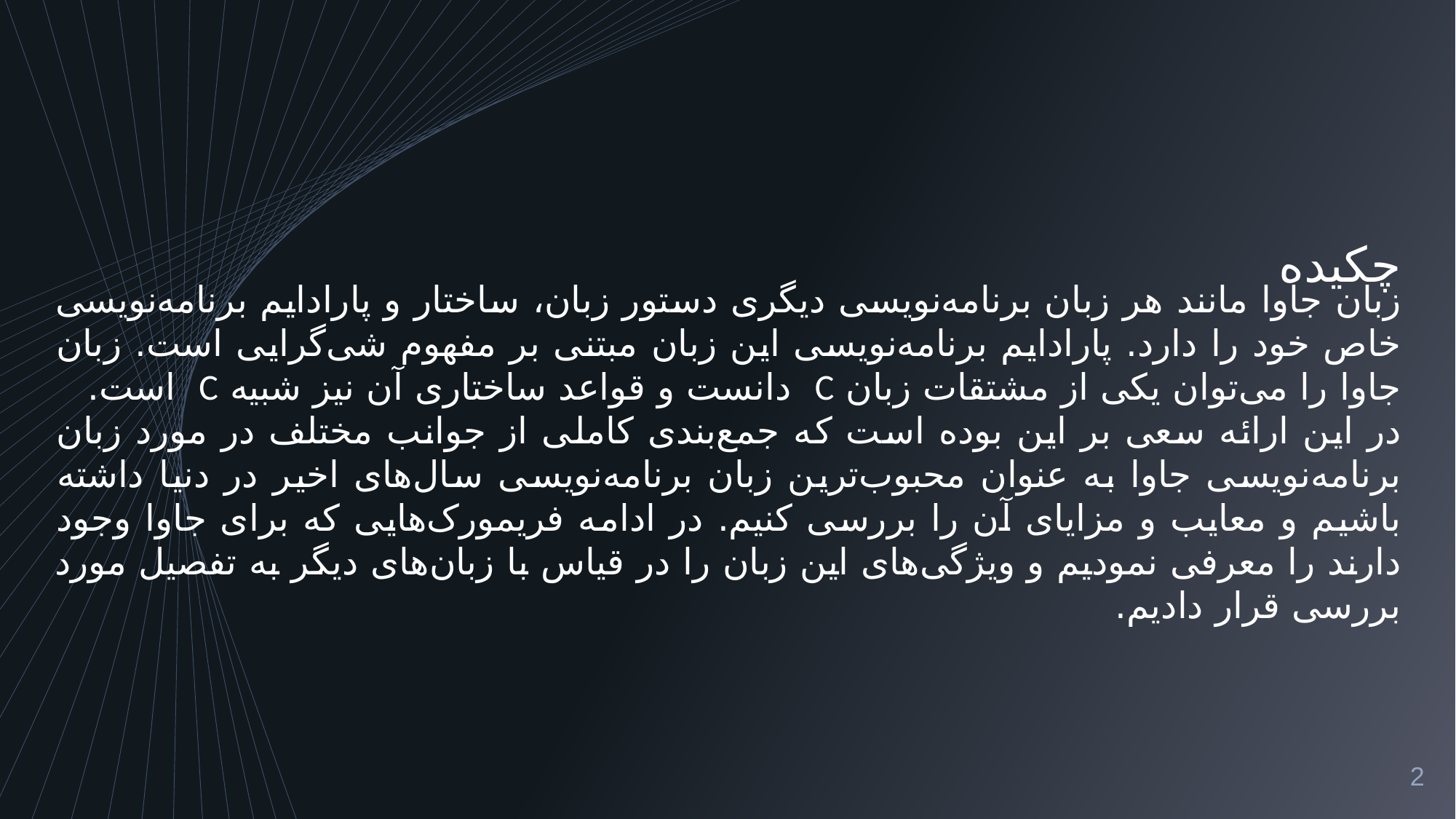

چکیده
زبان جاوا مانند هر زبان برنامه‌نویسی دیگری دستور زبان، ساختار و پارادایم برنامه‌نویسی خاص خود را دارد. پارادایم برنامه‌نویسی این زبان مبتنی بر مفهوم شی‌گرایی است. زبان جاوا را می‌توان یکی از مشتقات زبان C  دانست و قواعد ساختاری آن نیز شبیه C  است.
در این ارائه سعی بر این بوده است که جمع‌بندی کاملی از جوانب مختلف در مورد زبان برنامه‌نویسی جاوا به عنوان محبوب‌ترین زبان برنامه‌نویسی سال‌های اخیر در دنیا داشته باشیم و معایب و مزایای آن را بررسی کنیم. در ادامه فریمورک‌هایی که برای جاوا وجود دارند را معرفی نمودیم و ویژگی‌های این زبان را در قیاس با زبان‌های دیگر به تفصیل مورد بررسی قرار دادیم.
2